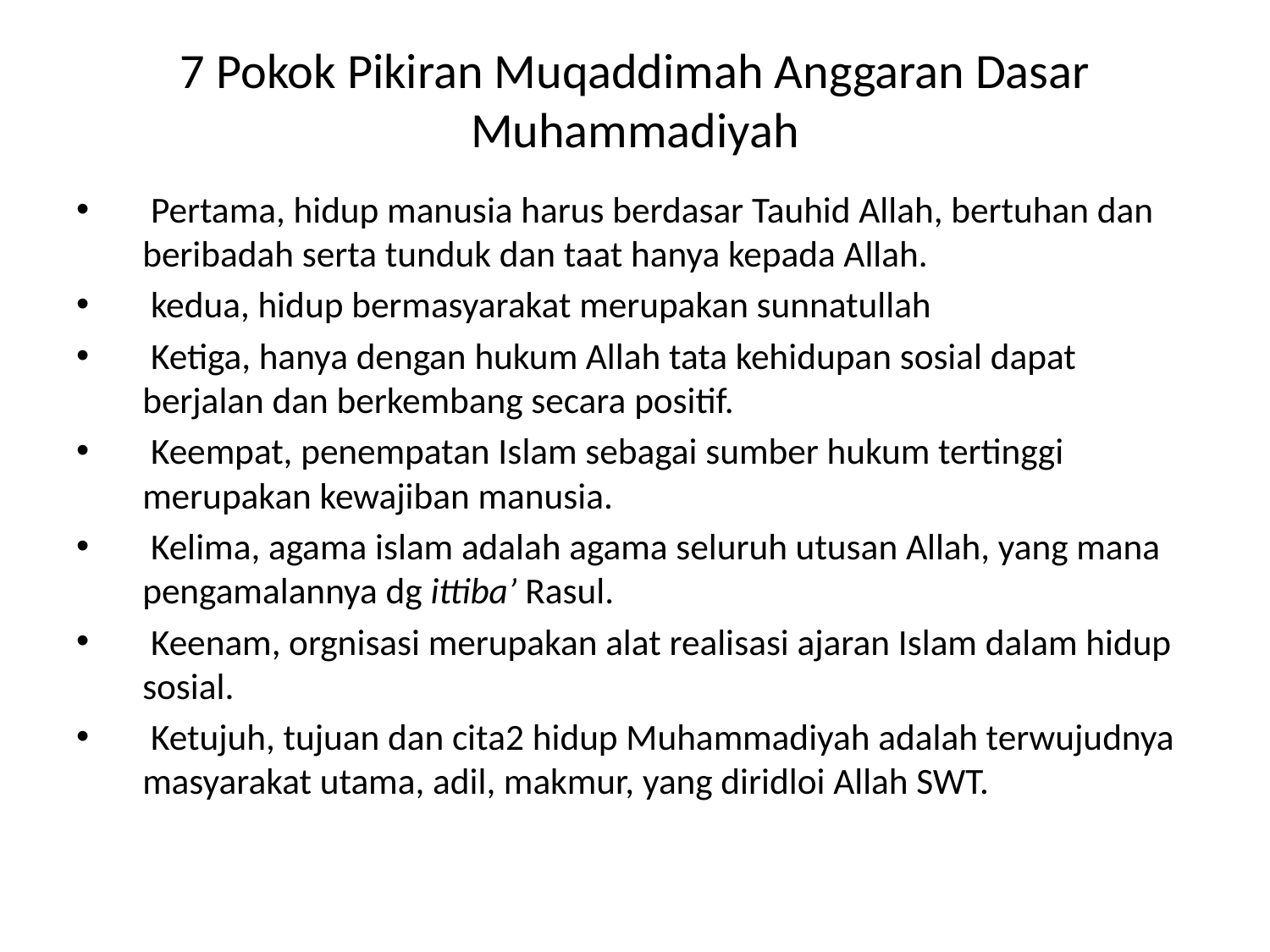

# 7 Pokok Pikiran Muqaddimah Anggaran Dasar Muhammadiyah
 Pertama, hidup manusia harus berdasar Tauhid Allah, bertuhan dan beribadah serta tunduk dan taat hanya kepada Allah.
 kedua, hidup bermasyarakat merupakan sunnatullah
 Ketiga, hanya dengan hukum Allah tata kehidupan sosial dapat berjalan dan berkembang secara positif.
 Keempat, penempatan Islam sebagai sumber hukum tertinggi merupakan kewajiban manusia.
 Kelima, agama islam adalah agama seluruh utusan Allah, yang mana pengamalannya dg ittiba’ Rasul.
 Keenam, orgnisasi merupakan alat realisasi ajaran Islam dalam hidup sosial.
 Ketujuh, tujuan dan cita2 hidup Muhammadiyah adalah terwujudnya masyarakat utama, adil, makmur, yang diridloi Allah SWT.